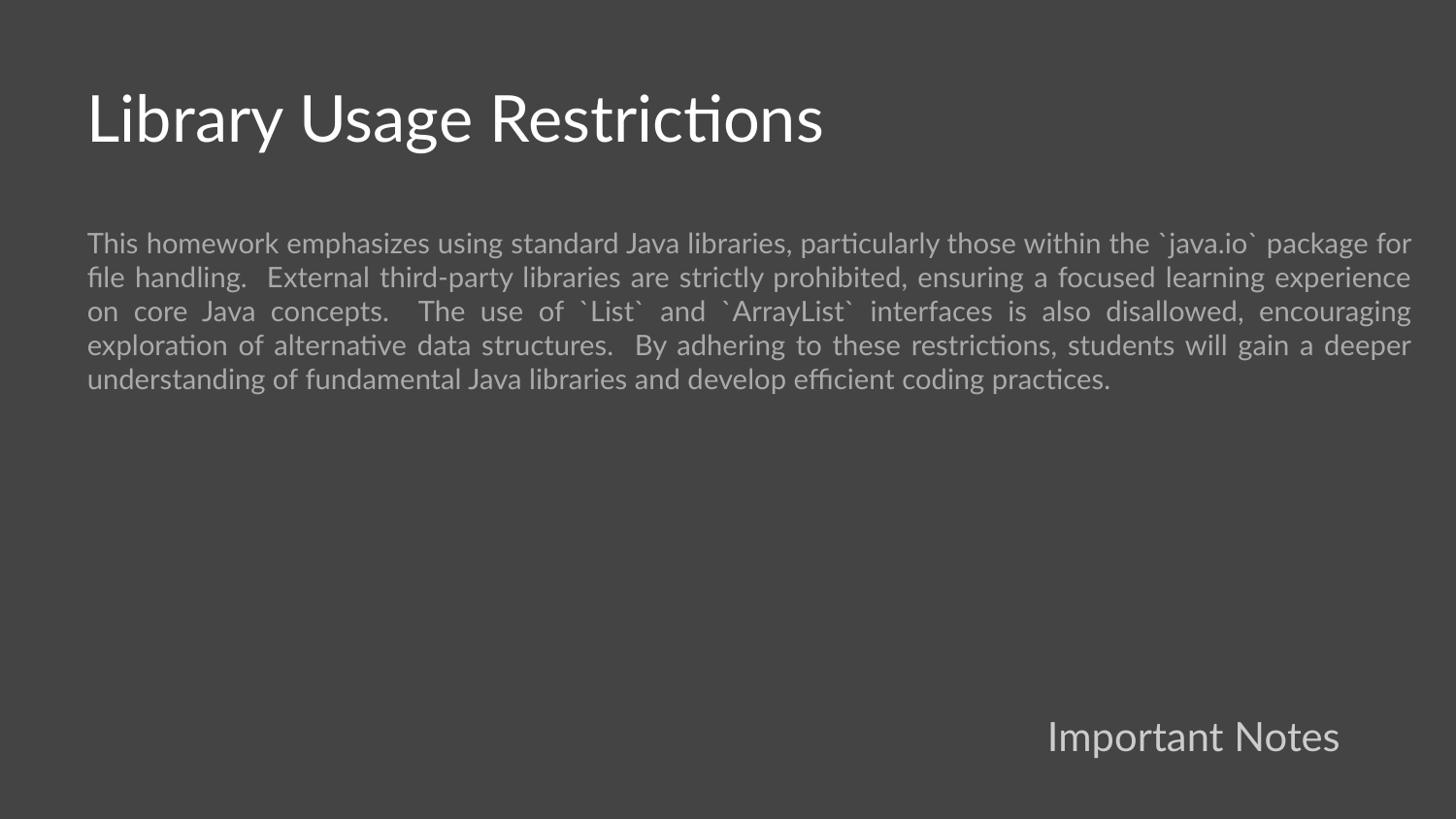

Library Usage Restrictions
This homework emphasizes using standard Java libraries, particularly those within the `java.io` package for file handling.  External third-party libraries are strictly prohibited, ensuring a focused learning experience on core Java concepts.  The use of `List` and `ArrayList` interfaces is also disallowed, encouraging exploration of alternative data structures.  By adhering to these restrictions, students will gain a deeper understanding of fundamental Java libraries and develop efficient coding practices.
Important Notes